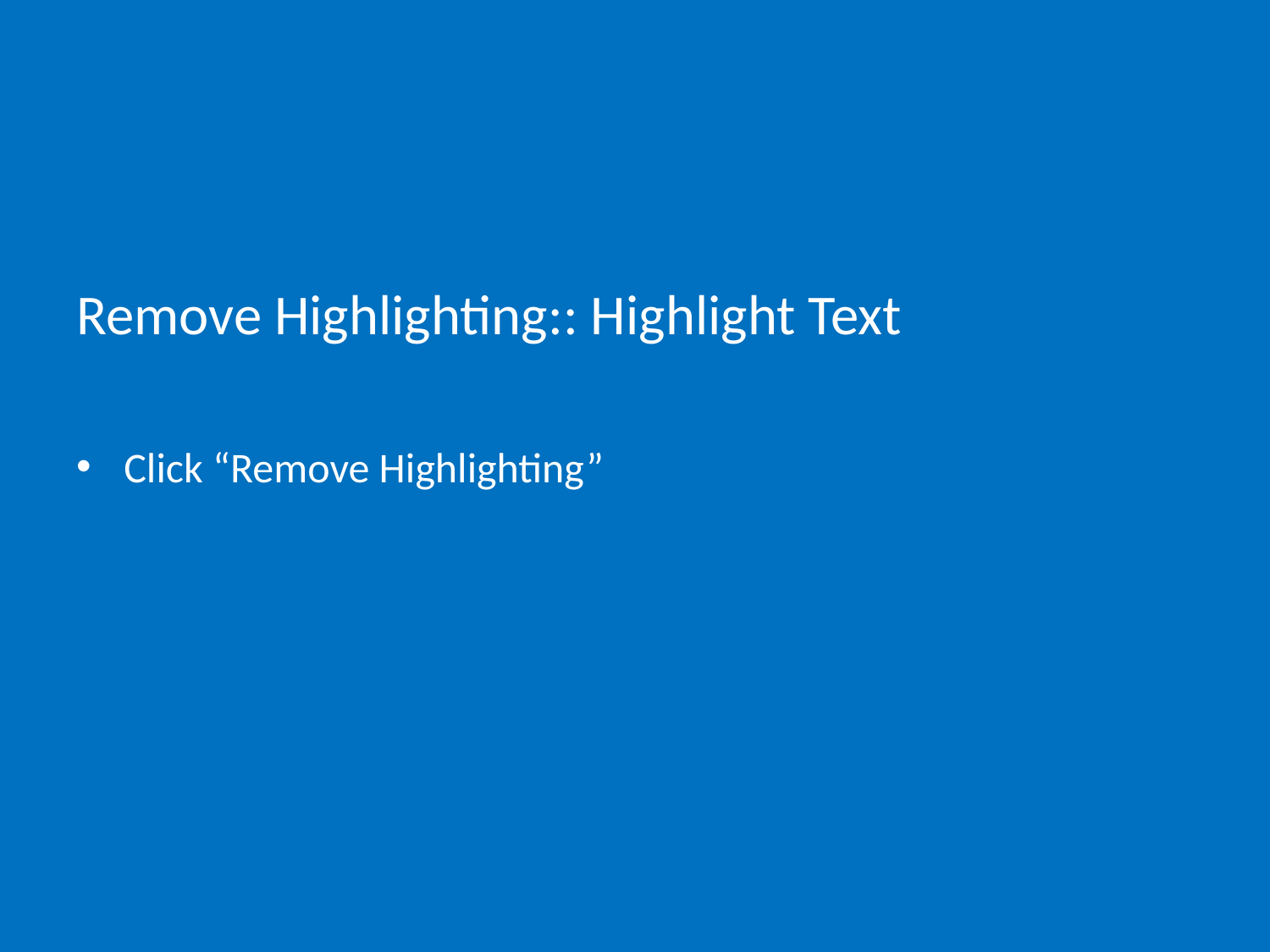

# Remove Highlighting:: Highlight Text
Click “Remove Highlighting”